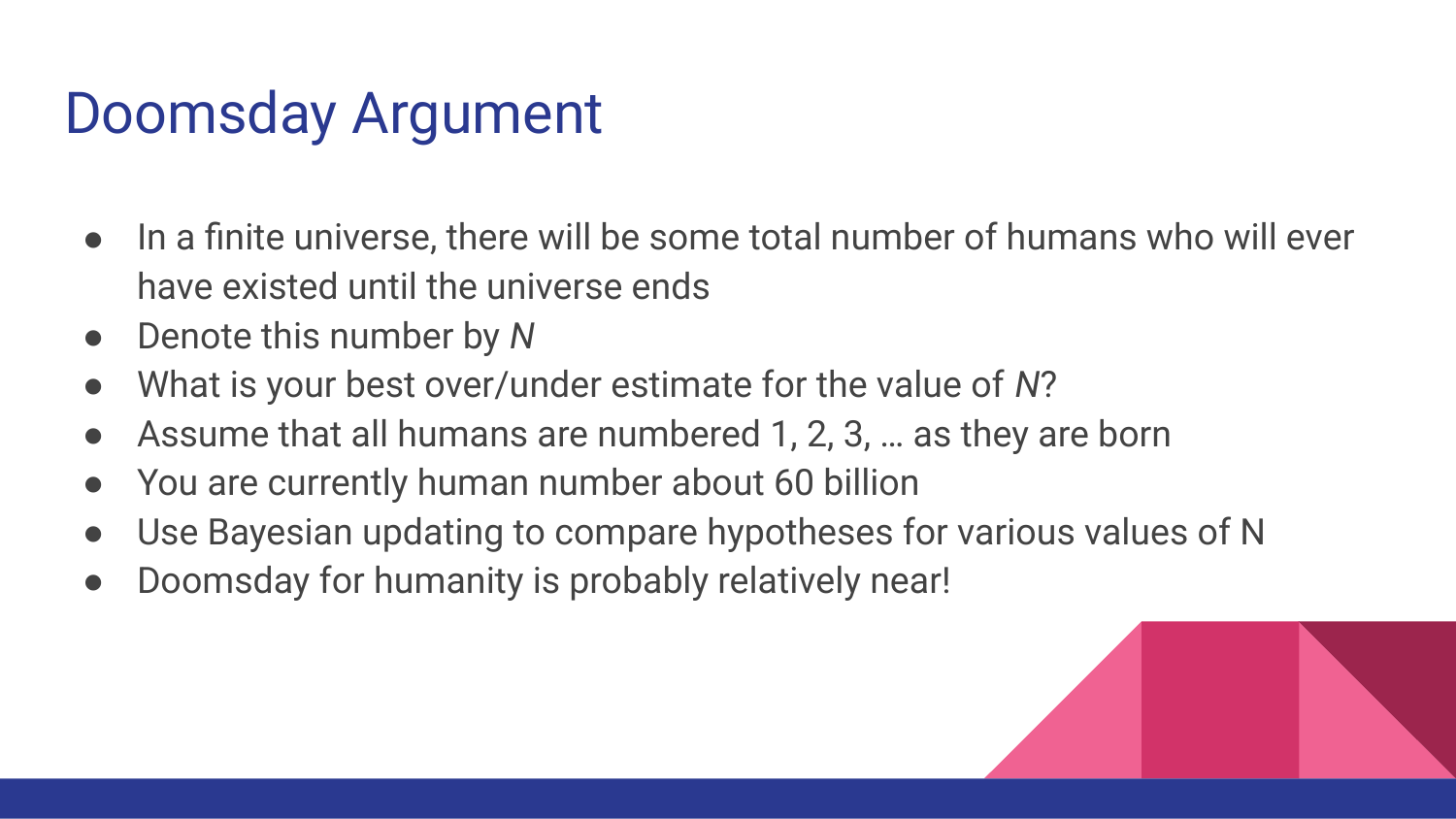

# Doomsday Argument
In a finite universe, there will be some total number of humans who will ever have existed until the universe ends
Denote this number by N
What is your best over/under estimate for the value of N?
Assume that all humans are numbered 1, 2, 3, … as they are born
You are currently human number about 60 billion
Use Bayesian updating to compare hypotheses for various values of N
Doomsday for humanity is probably relatively near!